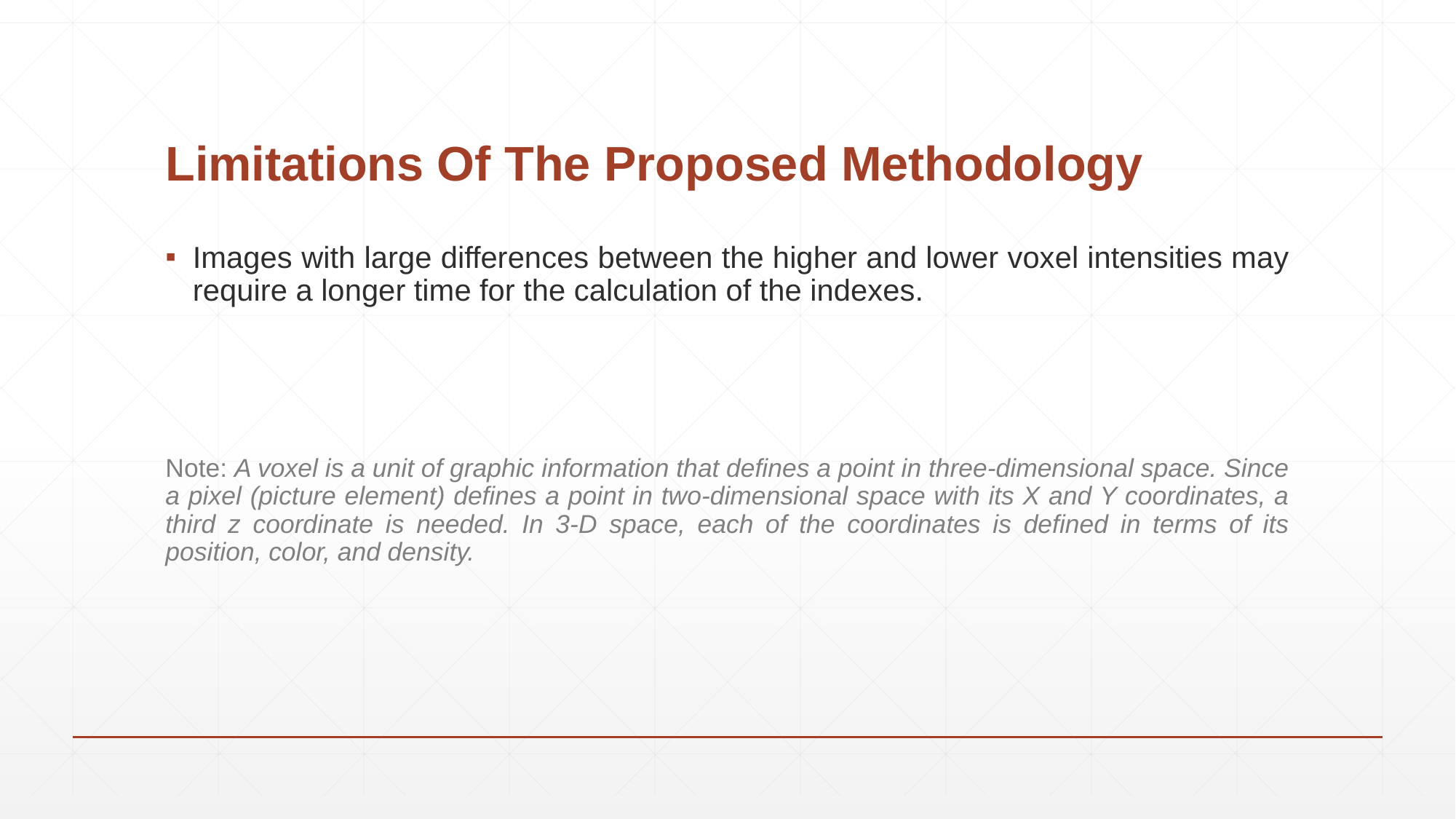

# Limitations Of The Proposed Methodology
Images with large differences between the higher and lower voxel intensities may require a longer time for the calculation of the indexes.

Note: A voxel is a unit of graphic information that defines a point in three-dimensional space. Since a pixel (picture element) defines a point in two-dimensional space with its X and Y coordinates, a third z coordinate is needed. In 3-D space, each of the coordinates is defined in terms of its position, color, and density.